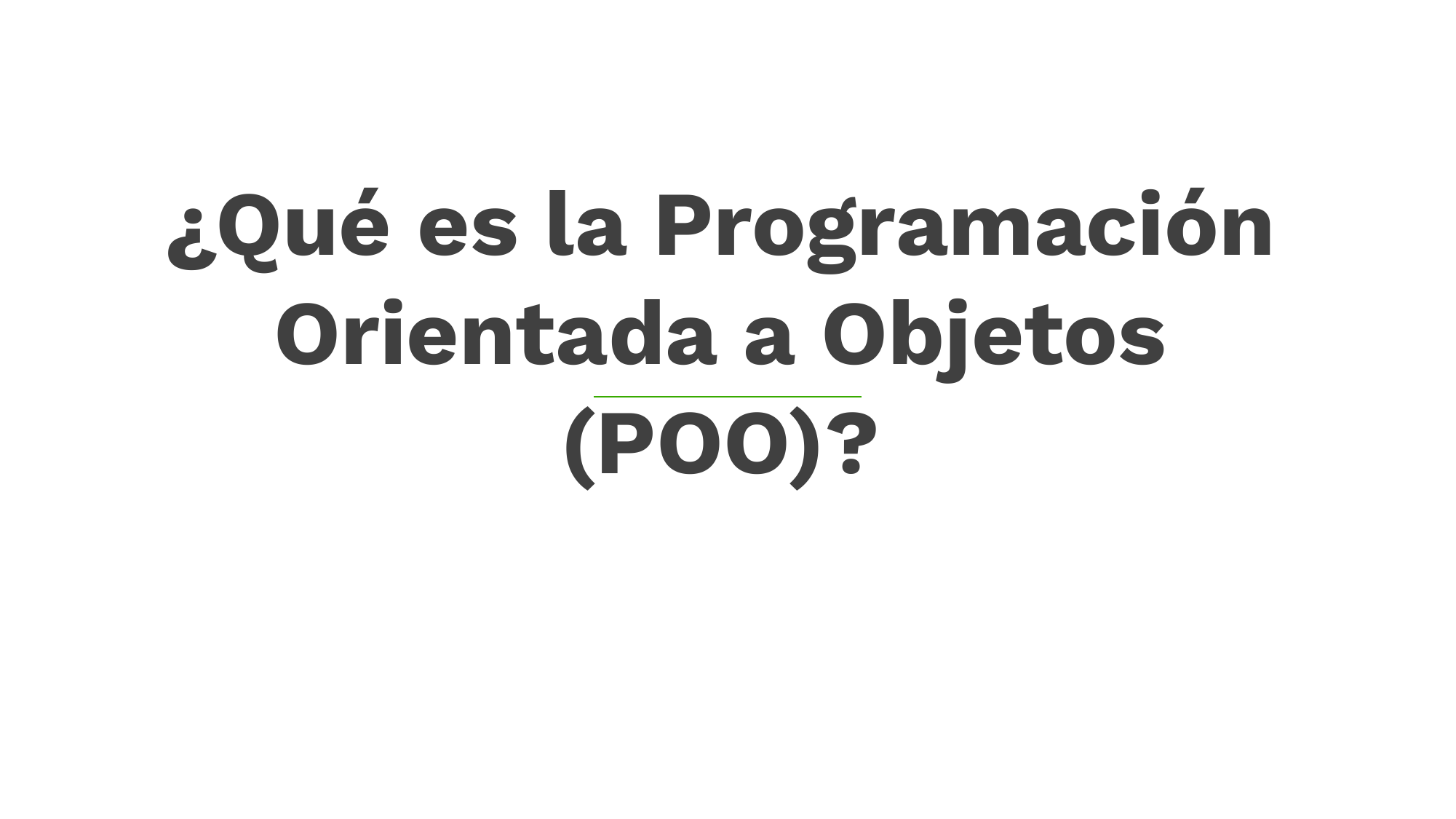

¿Qué es la Programación Orientada a Objetos (POO)?